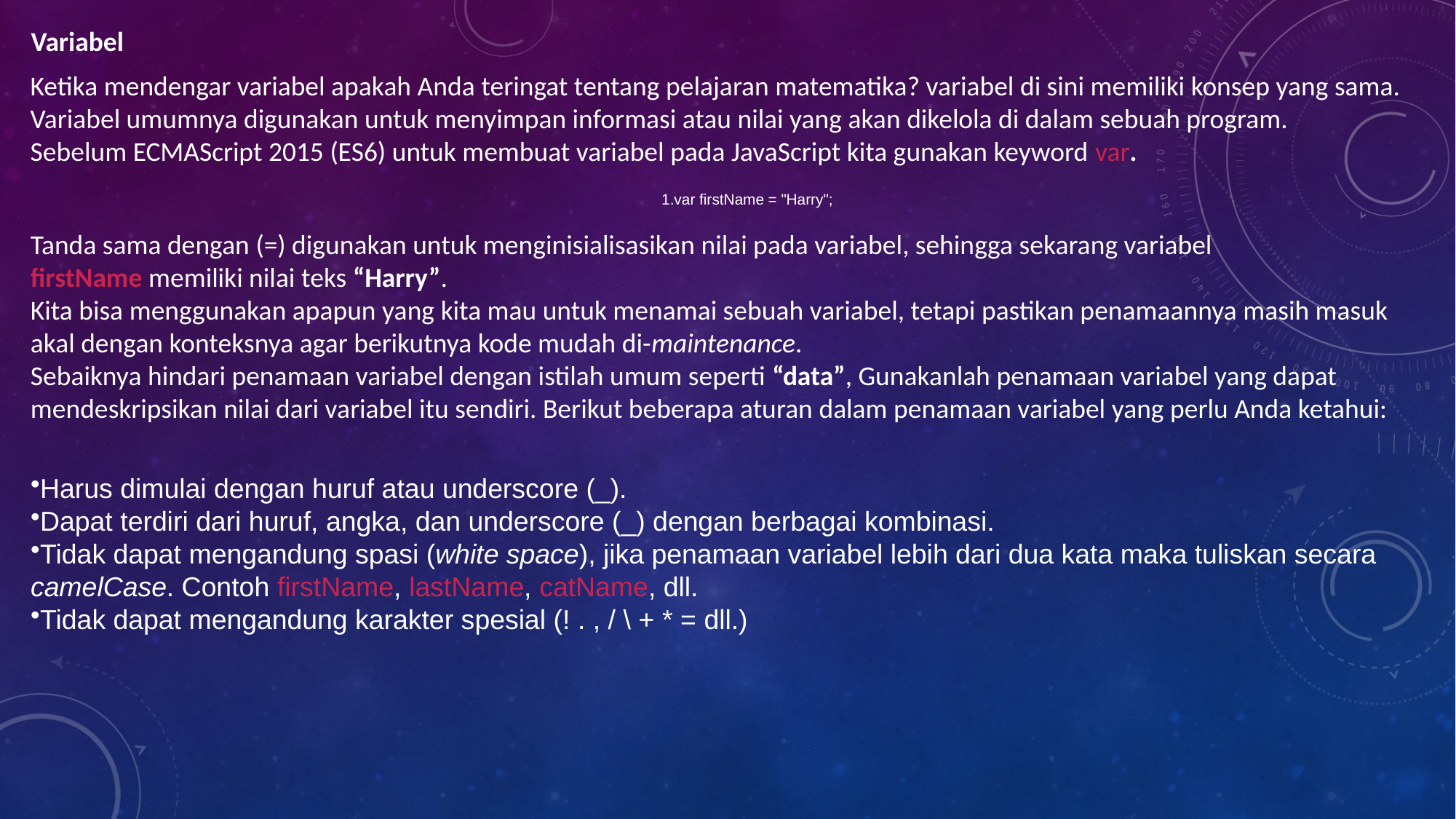

Variabel
Ketika mendengar variabel apakah Anda teringat tentang pelajaran matematika? variabel di sini memiliki konsep yang sama. Variabel umumnya digunakan untuk menyimpan informasi atau nilai yang akan dikelola di dalam sebuah program.
Sebelum ECMAScript 2015 (ES6) untuk membuat variabel pada JavaScript kita gunakan keyword var.

var firstName = "Harry";

Tanda sama dengan (=) digunakan untuk menginisialisasikan nilai pada variabel, sehingga sekarang variabel firstName memiliki nilai teks “Harry”.
Kita bisa menggunakan apapun yang kita mau untuk menamai sebuah variabel, tetapi pastikan penamaannya masih masuk akal dengan konteksnya agar berikutnya kode mudah di-maintenance.
Sebaiknya hindari penamaan variabel dengan istilah umum seperti “data”, Gunakanlah penamaan variabel yang dapat mendeskripsikan nilai dari variabel itu sendiri. Berikut beberapa aturan dalam penamaan variabel yang perlu Anda ketahui:

Harus dimulai dengan huruf atau underscore (_).
Dapat terdiri dari huruf, angka, dan underscore (_) dengan berbagai kombinasi.
Tidak dapat mengandung spasi (white space), jika penamaan variabel lebih dari dua kata maka tuliskan secara camelCase. Contoh firstName, lastName, catName, dll.
Tidak dapat mengandung karakter spesial (! . , / \ + * = dll.)